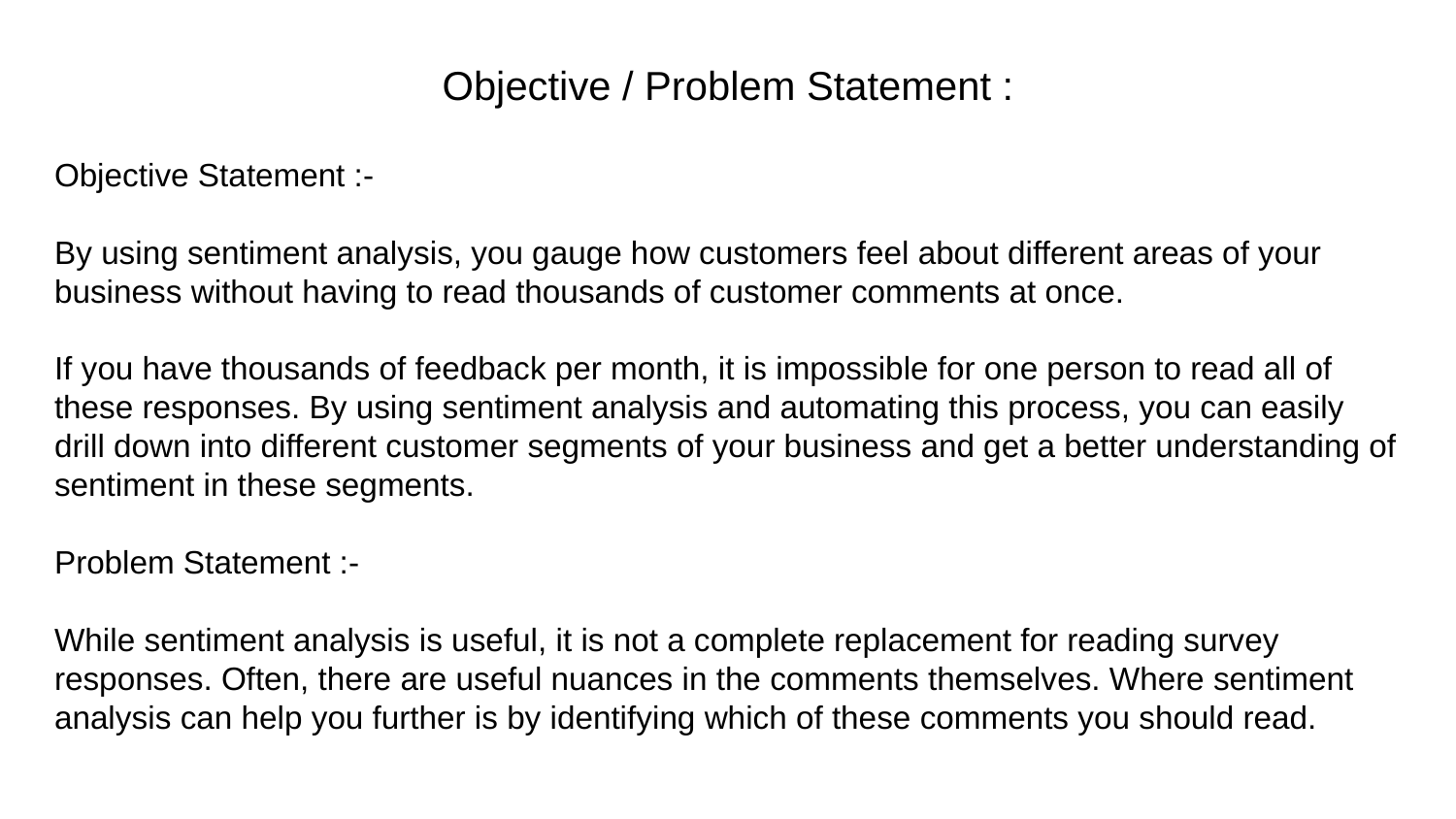

# Objective / Problem Statement :
Objective Statement :-

By using sentiment analysis, you gauge how customers feel about different areas of your business without having to read thousands of customer comments at once.

If you have thousands of feedback per month, it is impossible for one person to read all of these responses. By using sentiment analysis and automating this process, you can easily drill down into different customer segments of your business and get a better understanding of sentiment in these segments.

Problem Statement :-

While sentiment analysis is useful, it is not a complete replacement for reading survey responses. Often, there are useful nuances in the comments themselves. Where sentiment analysis can help you further is by identifying which of these comments you should read.